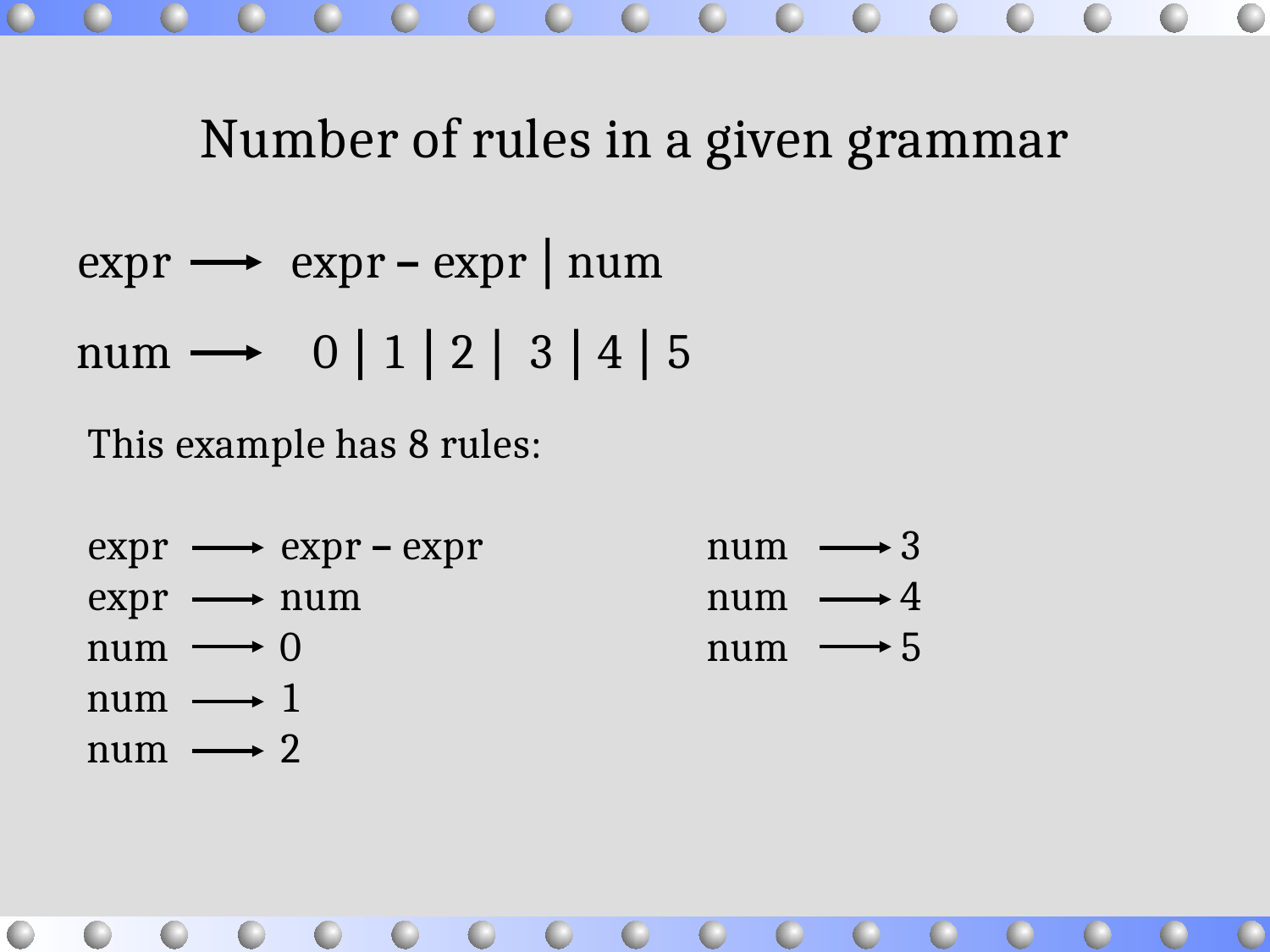

# Number of rules in a given grammar
expr           expr – expr | num
num             0 | 1 | 2 |  3 | 4 | 5

This example has 8 rules:

expr            expr – expr
expr            num
num             0
num             1
num             2

num             3
num             4
num             5